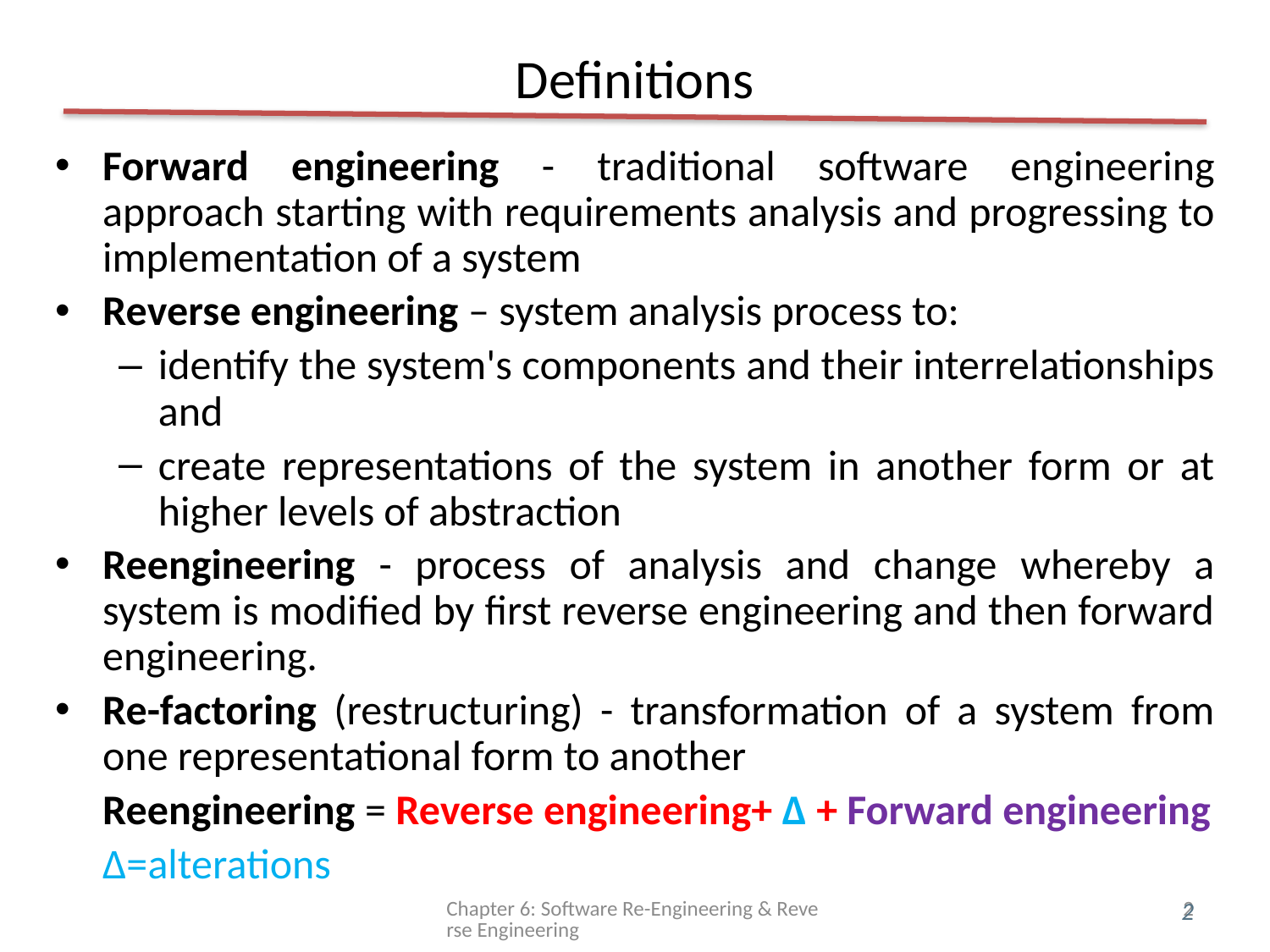

# Definitions
Forward engineering - traditional software engineering approach starting with requirements analysis and progressing to implementation of a system
Reverse engineering – system analysis process to:
identify the system's components and their interrelationships and
create representations of the system in another form or at higher levels of abstraction
Reengineering - process of analysis and change whereby a system is modified by first reverse engineering and then forward engineering.
Re-factoring (restructuring) - transformation of a system from one representational form to another
	Reengineering = Reverse engineering+ Δ + Forward engineering
	Δ=alterations

Chapter 6: Software Re-Engineering & Reverse Engineering
2
2